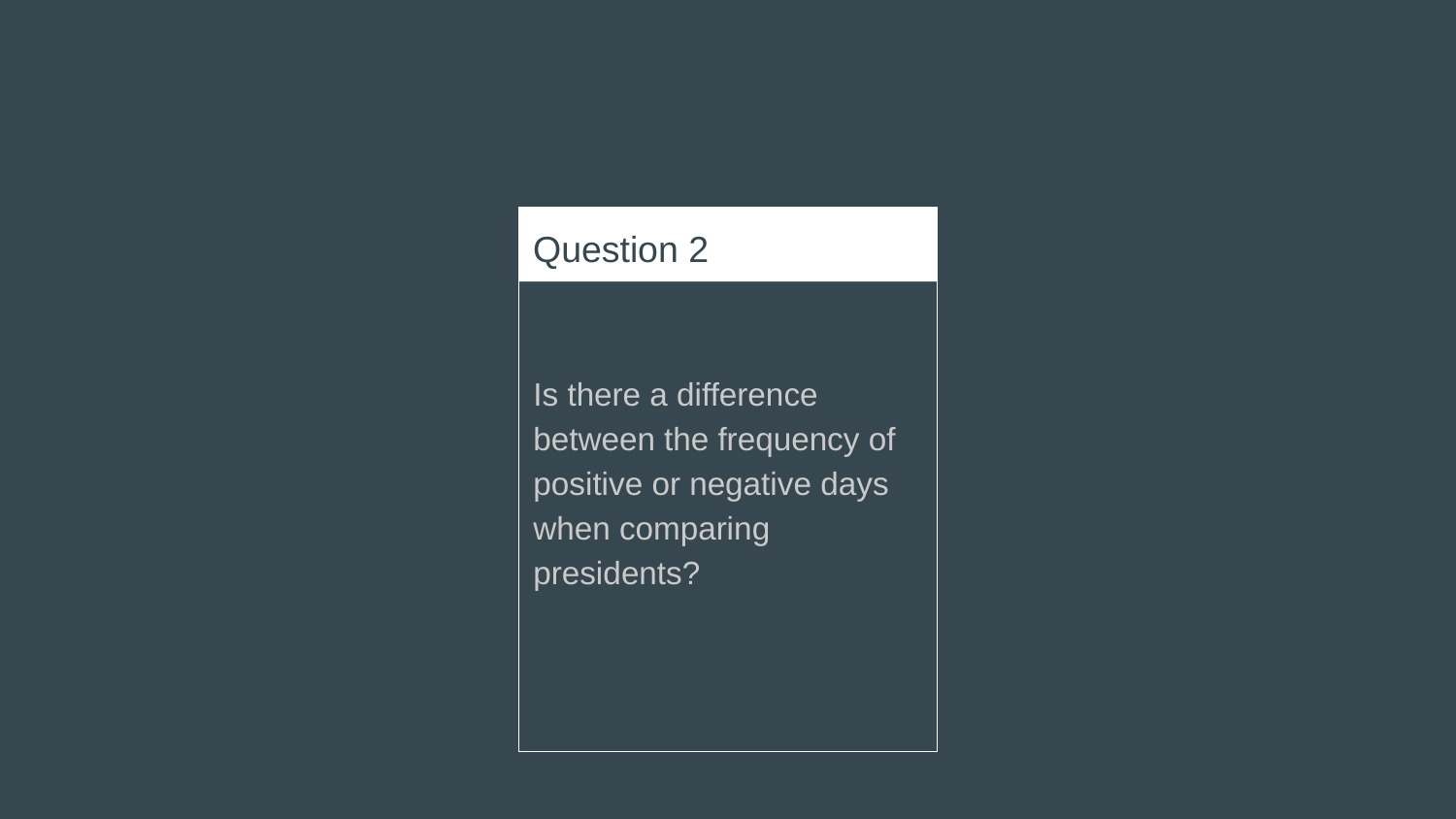

Question 2
Is there a difference between the frequency of positive or negative days when comparing presidents?